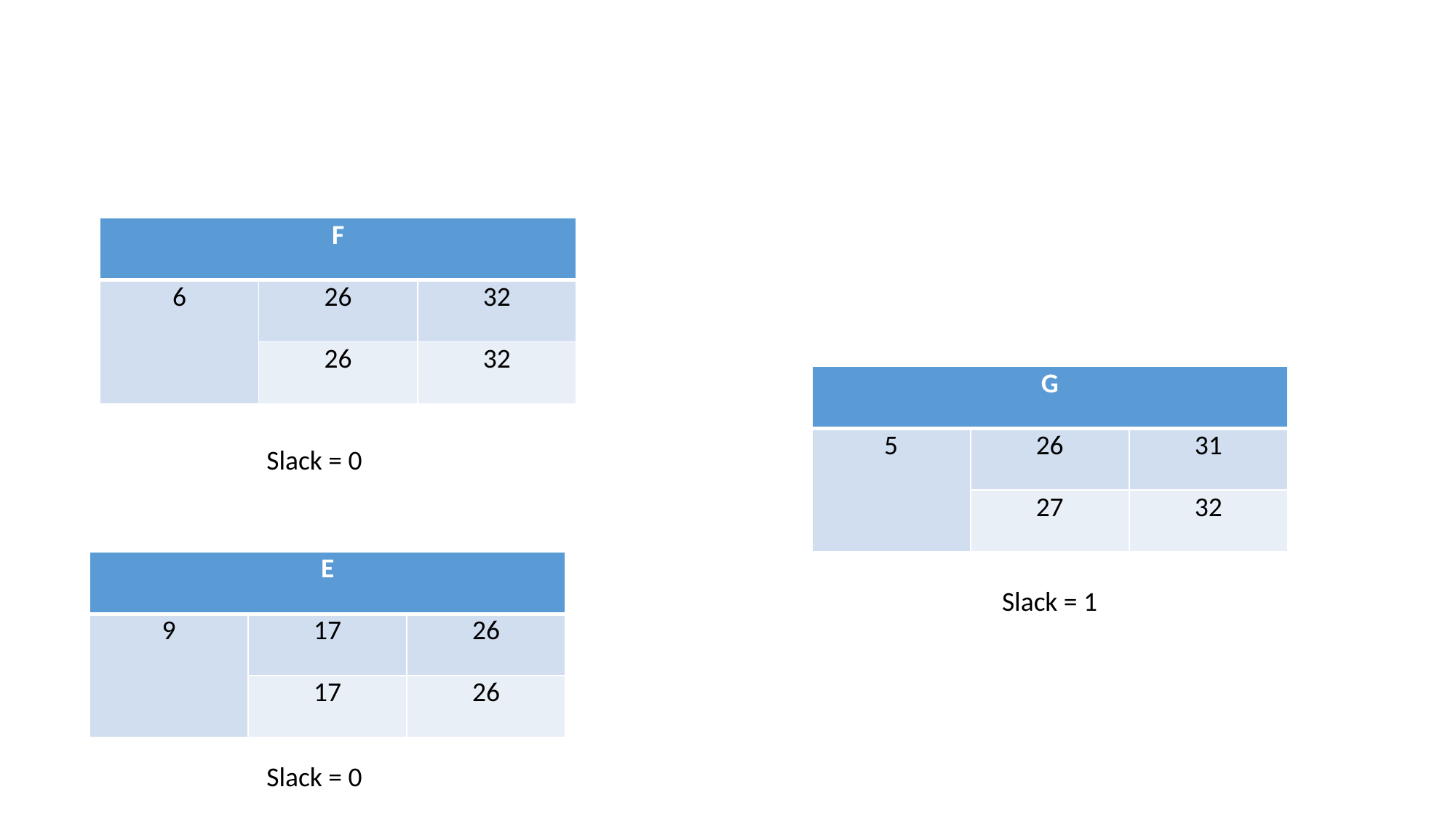

#
| F |  |  |
| --- | --- | --- |
| 6 | 26 | 32 |
|  | 26 | 32 |

| G |  |  |
| --- | --- | --- |
| 5 | 26 | 31 |
|  | 27 | 32 |
Slack = 0
| E |  |  |
| --- | --- | --- |
| 9 | 17 | 26 |
|  | 17 | 26 |
Slack = 1
Slack = 0